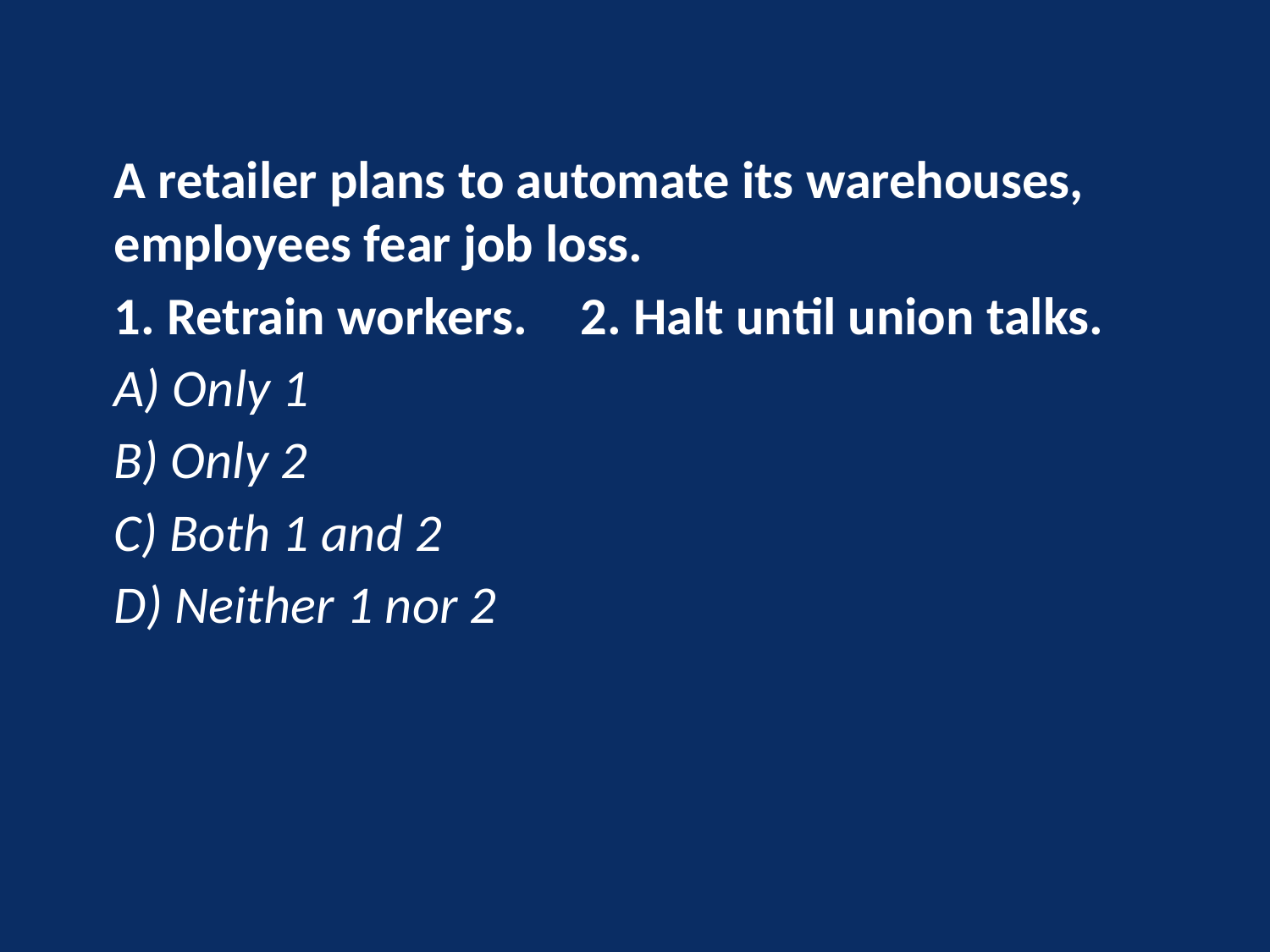

A retailer plans to automate its warehouses, employees fear job loss.
1. Retrain workers. 2. Halt until union talks.
A) Only 1
B) Only 2
C) Both 1 and 2
D) Neither 1 nor 2